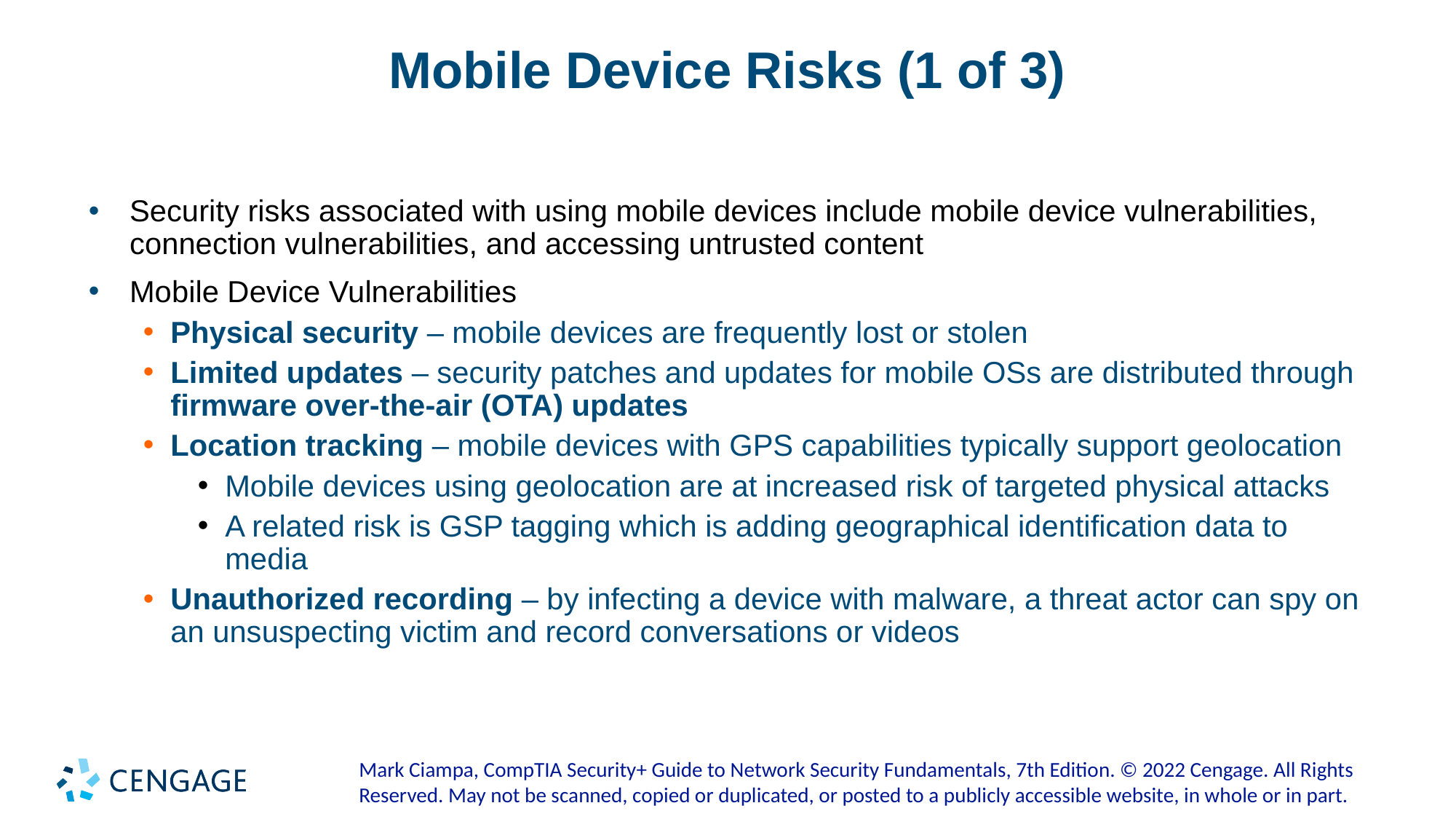

# Mobile Device Risks (1 of 3)
Security risks associated with using mobile devices include mobile device vulnerabilities, connection vulnerabilities, and accessing untrusted content
Mobile Device Vulnerabilities
Physical security – mobile devices are frequently lost or stolen
Limited updates – security patches and updates for mobile OSs are distributed through firmware over-the-air (OTA) updates
Location tracking – mobile devices with GPS capabilities typically support geolocation
Mobile devices using geolocation are at increased risk of targeted physical attacks
A related risk is GSP tagging which is adding geographical identification data to media
Unauthorized recording – by infecting a device with malware, a threat actor can spy on an unsuspecting victim and record conversations or videos